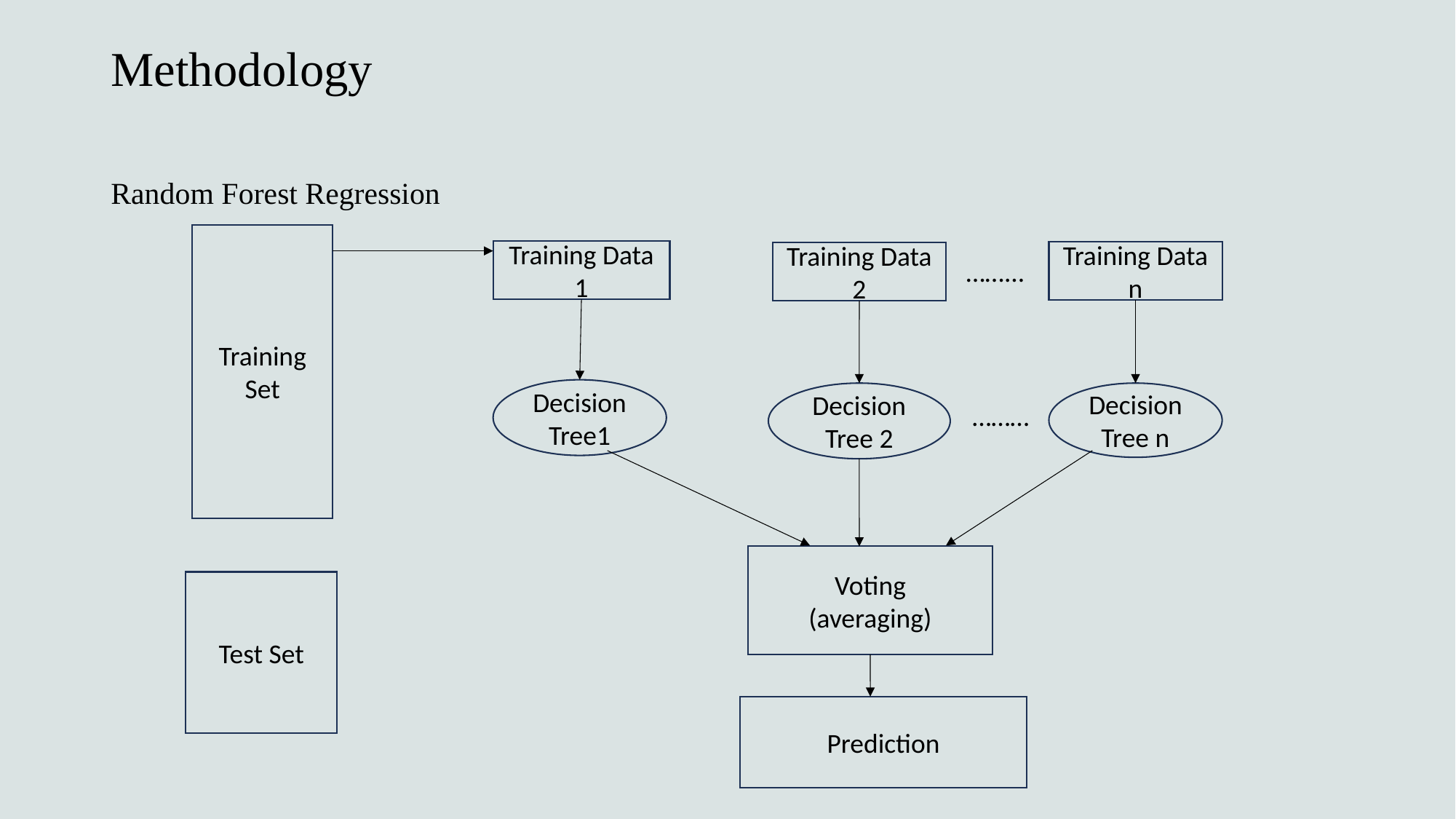

# Methodology
Random Forest Regression
Training Set
Training Data 1
Training Data n
Training Data 2
……...
Decision Tree1
Decision Tree 2
Decision Tree n
………
Voting
(averaging)
Test Set
Prediction